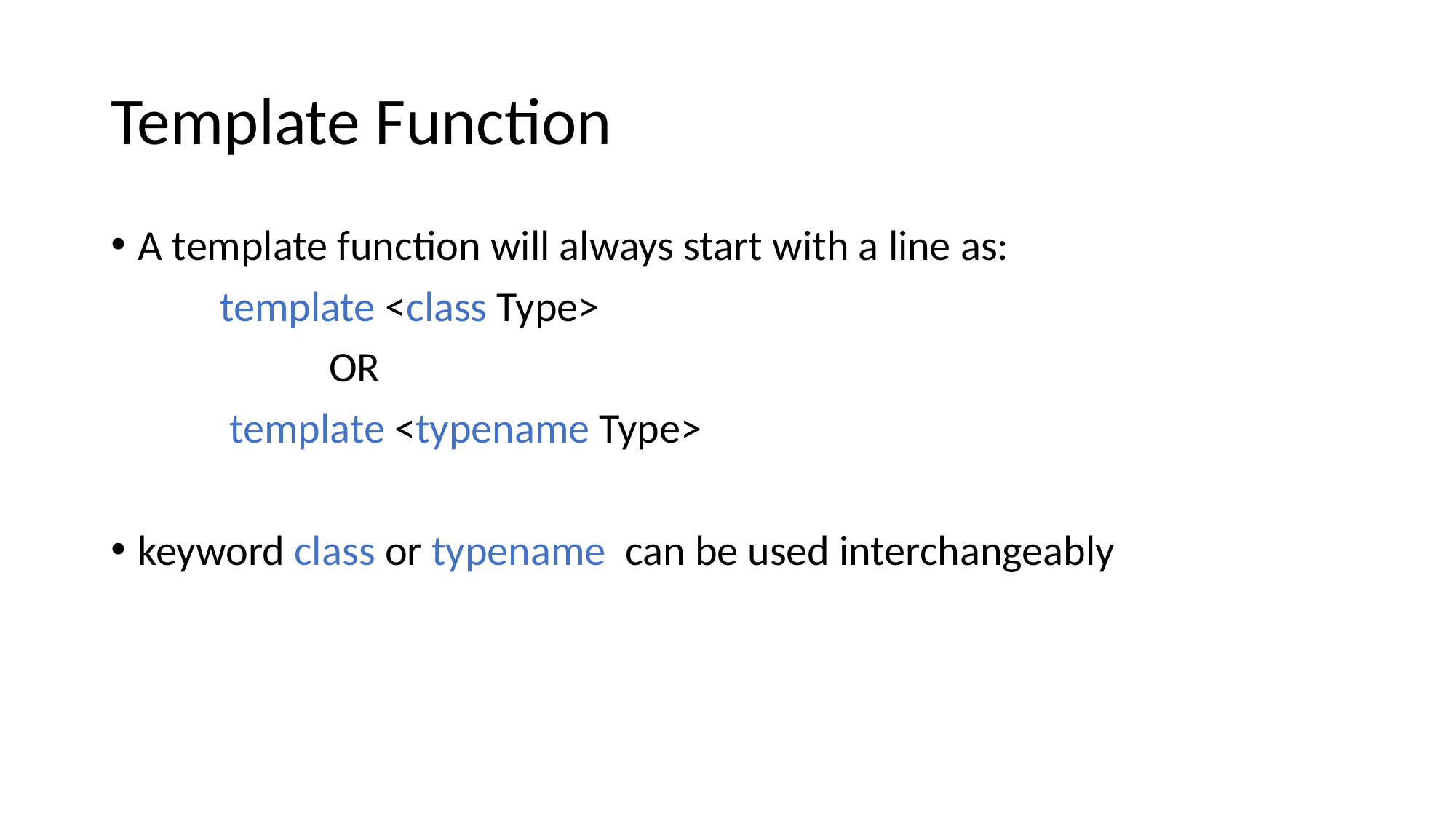

# Template Function
A template function will always start with a line as:
	template <class Type>
		OR
	 template <typename Type>

keyword class or typename  can be used interchangeably